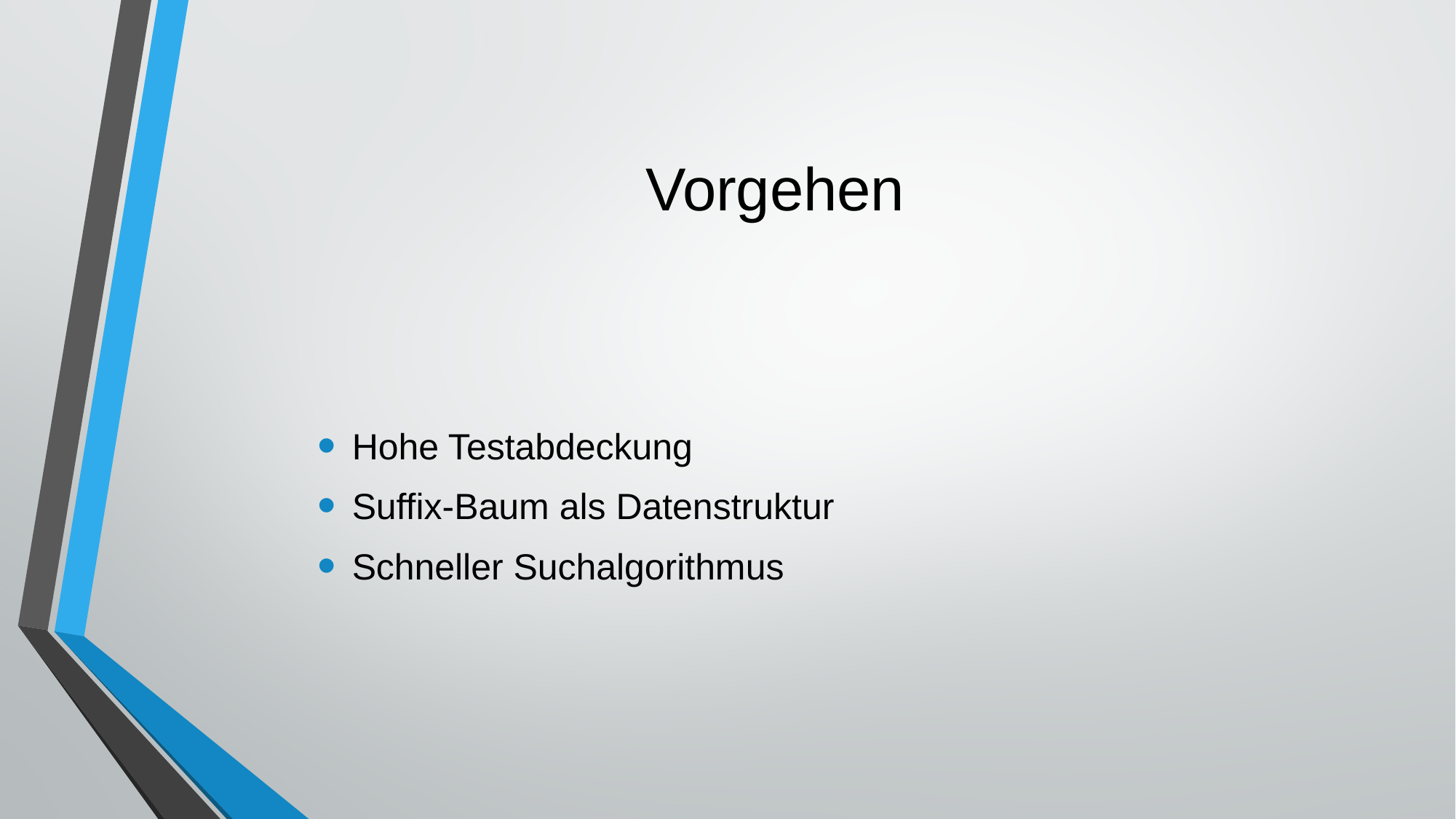

# Vorgehen
Hohe Testabdeckung
Suffix-Baum als Datenstruktur
Schneller Suchalgorithmus